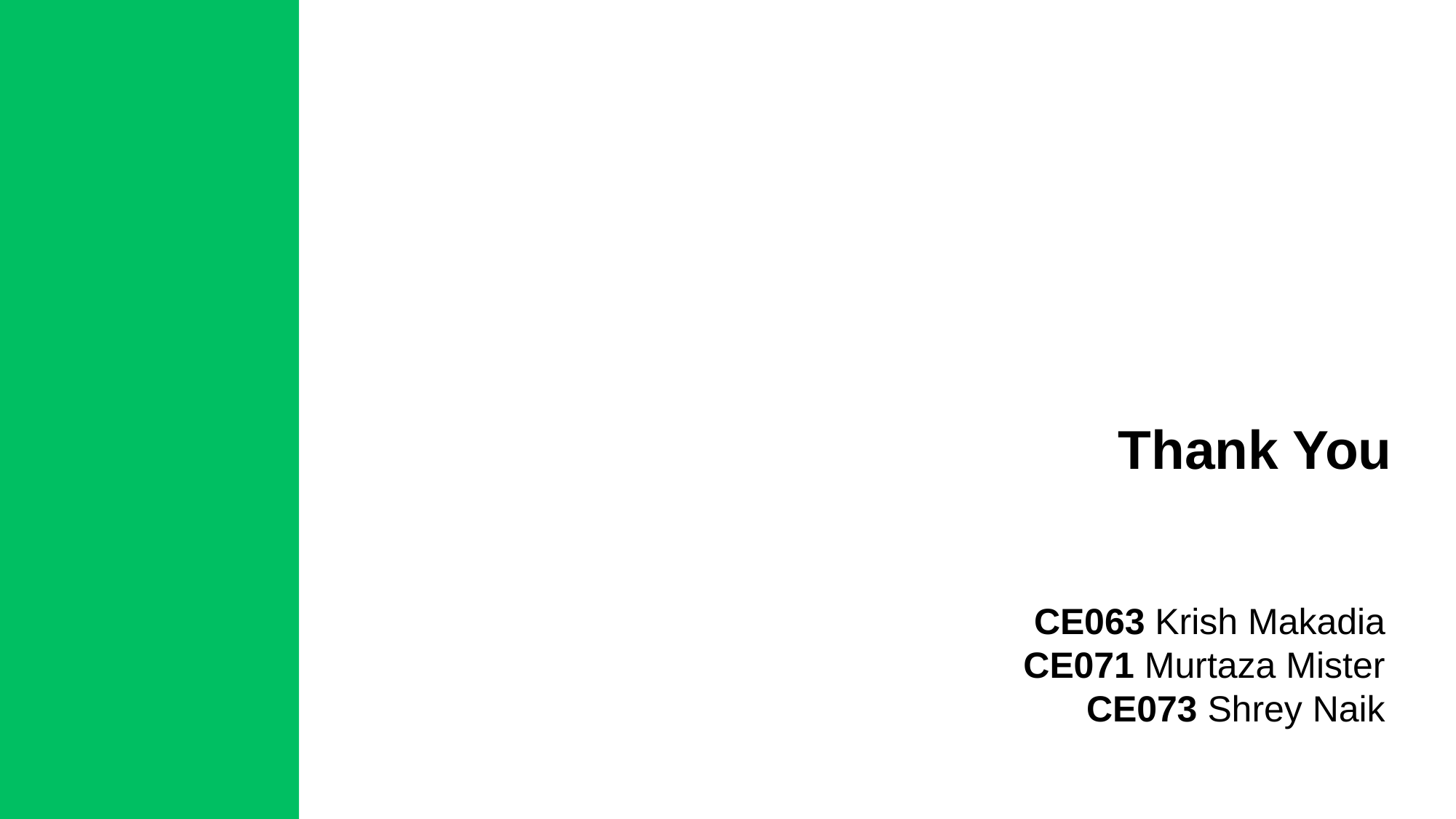

Thank You
CE063 Krish Makadia
CE071 Murtaza Mister
CE073 Shrey Naik